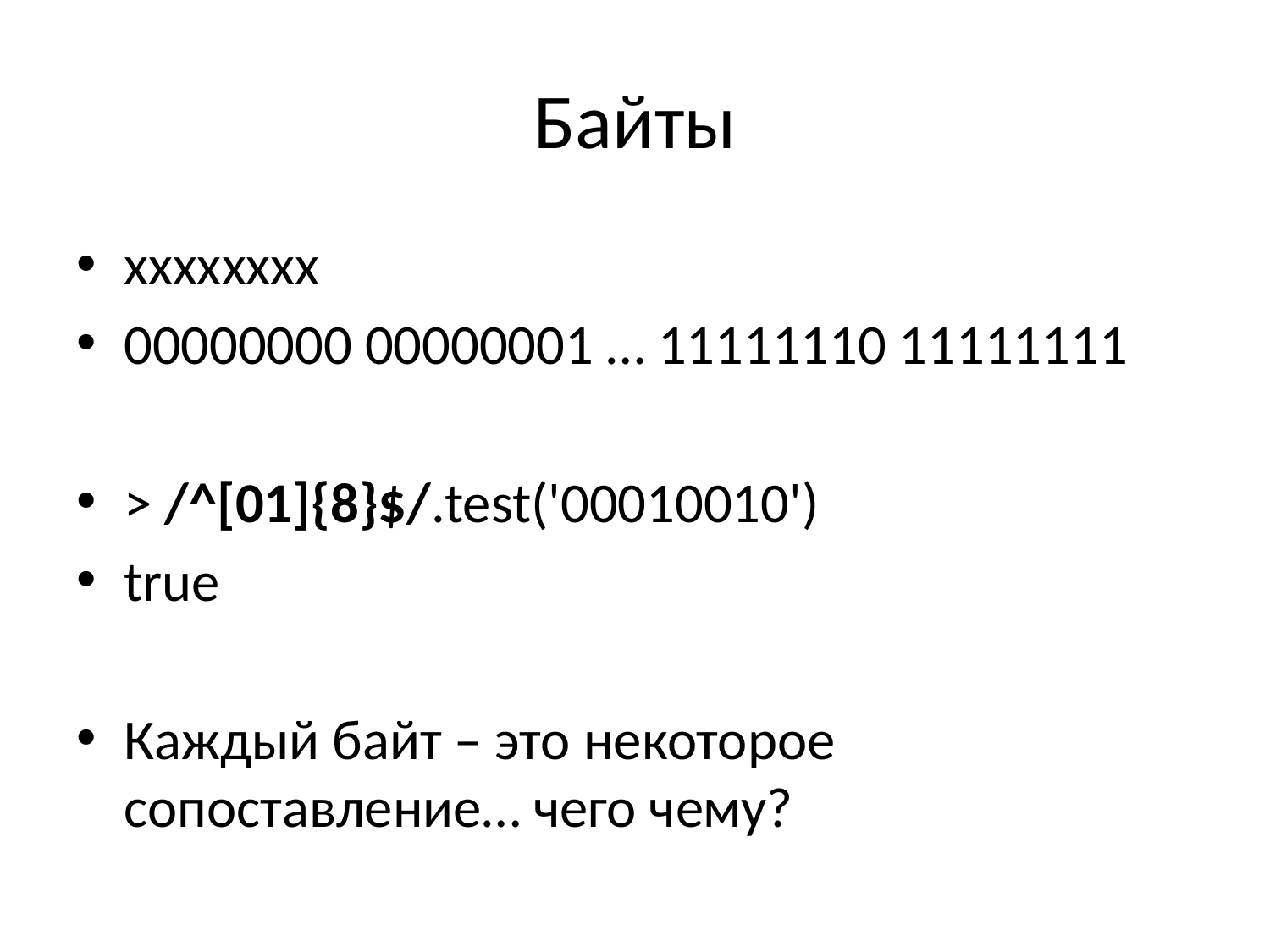

# Байты
xxxxxxxx
00000000 00000001 … 11111110 11111111

> /^[01]{8}$/.test('00010010')
true

Каждый байт – это некоторое сопоставление… чего чему?